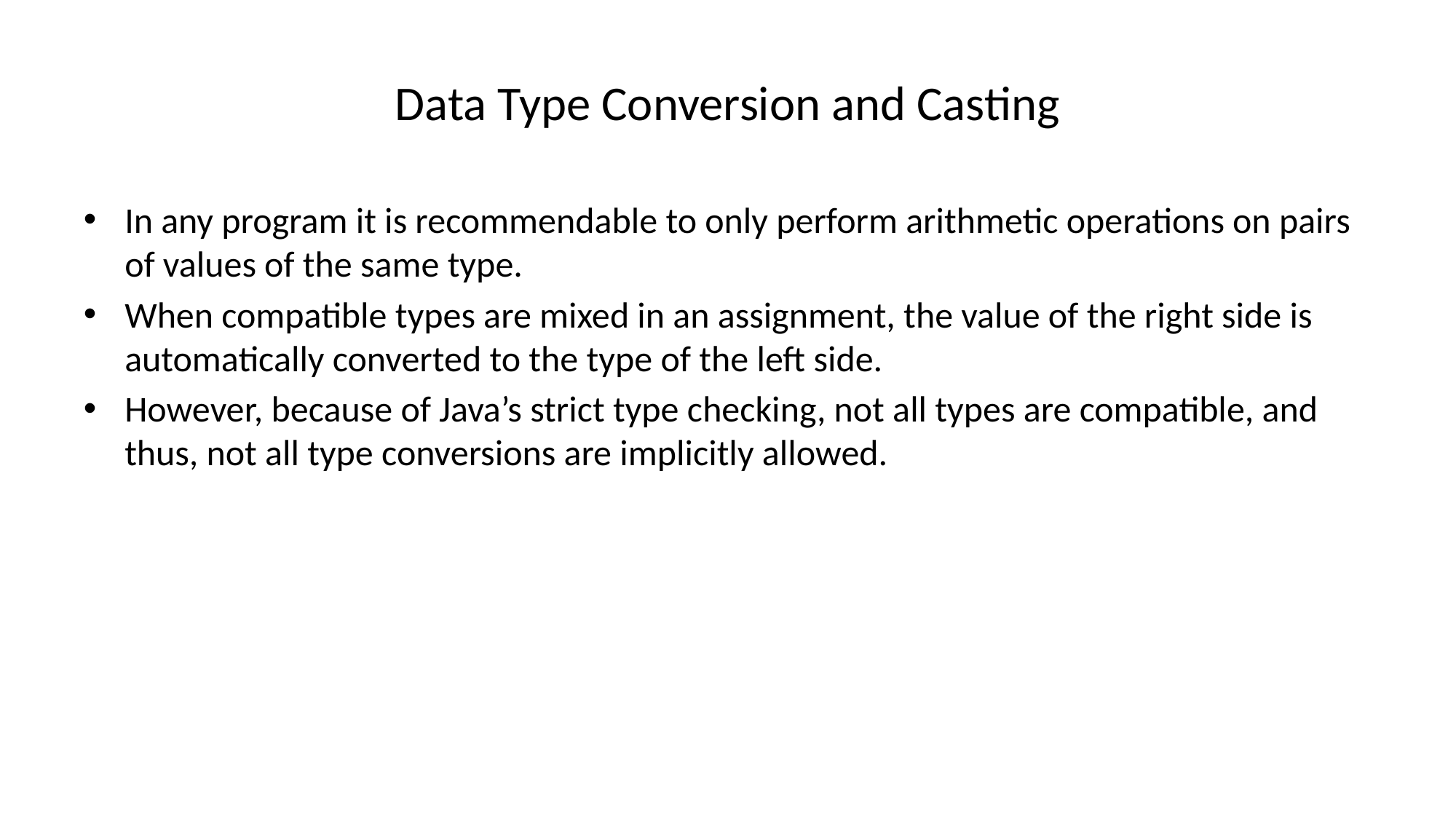

# Data Type Conversion and Casting
In any program it is recommendable to only perform arithmetic operations on pairs of values of the same type.
When compatible types are mixed in an assignment, the value of the right side is automatically converted to the type of the left side.
However, because of Java’s strict type checking, not all types are compatible, and thus, not all type conversions are implicitly allowed.